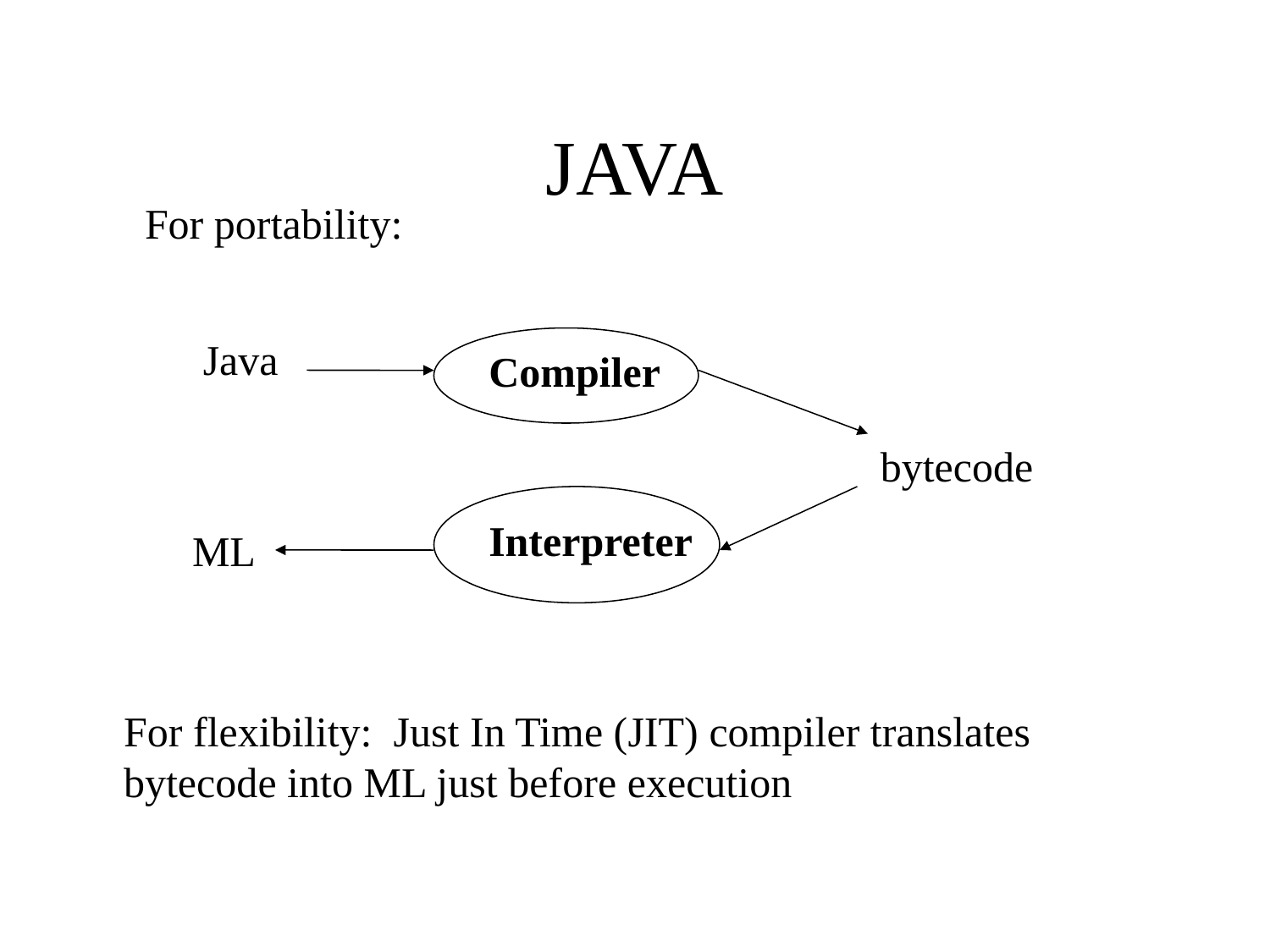

# JAVA
For portability:

Compiler
Java

bytecode

Interpreter
ML

For flexibility:  Just In Time (JIT) compiler translates bytecode into ML just before execution